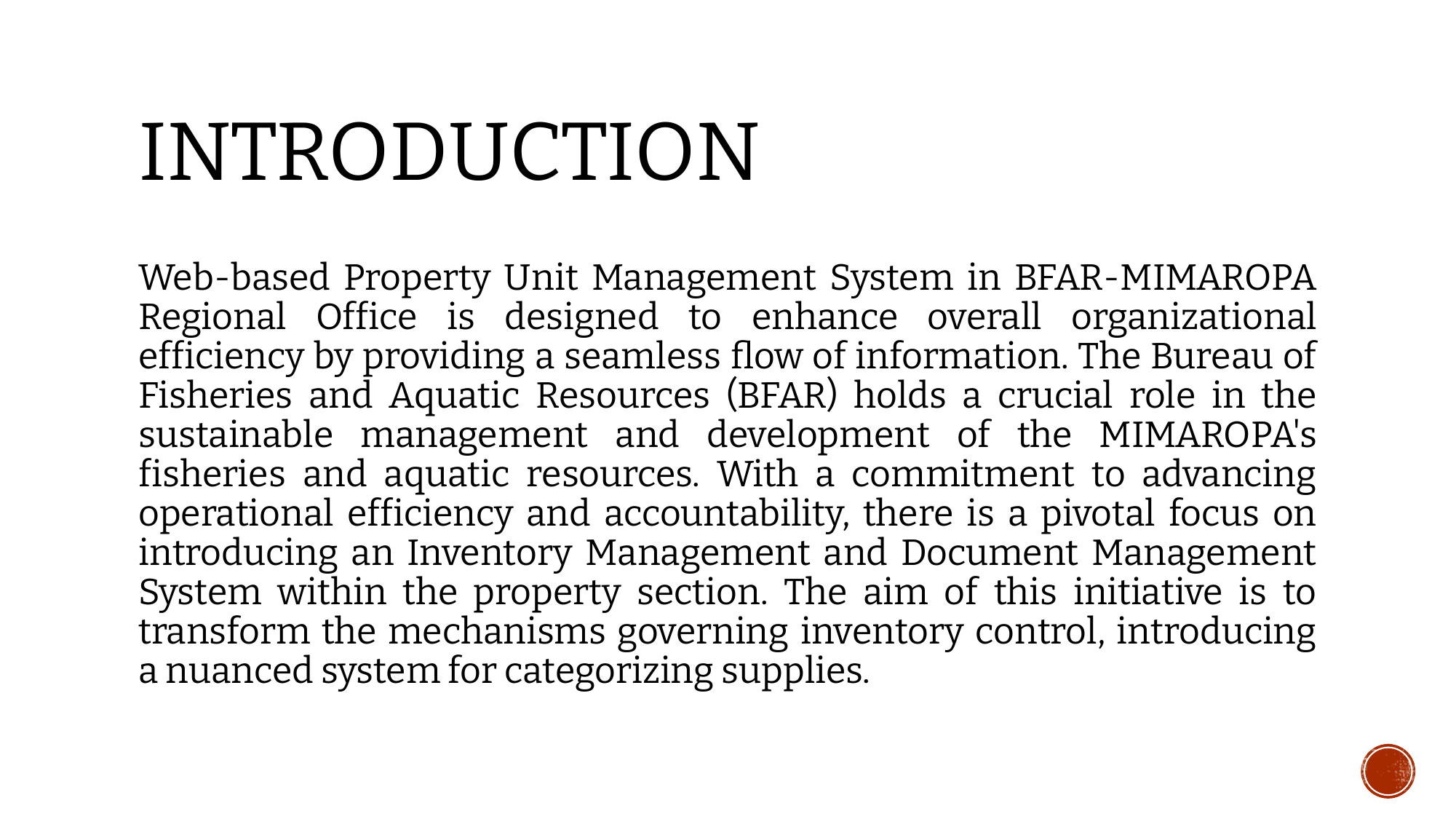

# introduction
Web-based Property Unit Management System in BFAR-MIMAROPA Regional Office is designed to enhance overall organizational efficiency by providing a seamless flow of information. The Bureau of Fisheries and Aquatic Resources (BFAR) holds a crucial role in the sustainable management and development of the MIMAROPA's fisheries and aquatic resources. With a commitment to advancing operational efficiency and accountability, there is a pivotal focus on introducing an Inventory Management and Document Management System within the property section. The aim of this initiative is to transform the mechanisms governing inventory control, introducing a nuanced system for categorizing supplies.